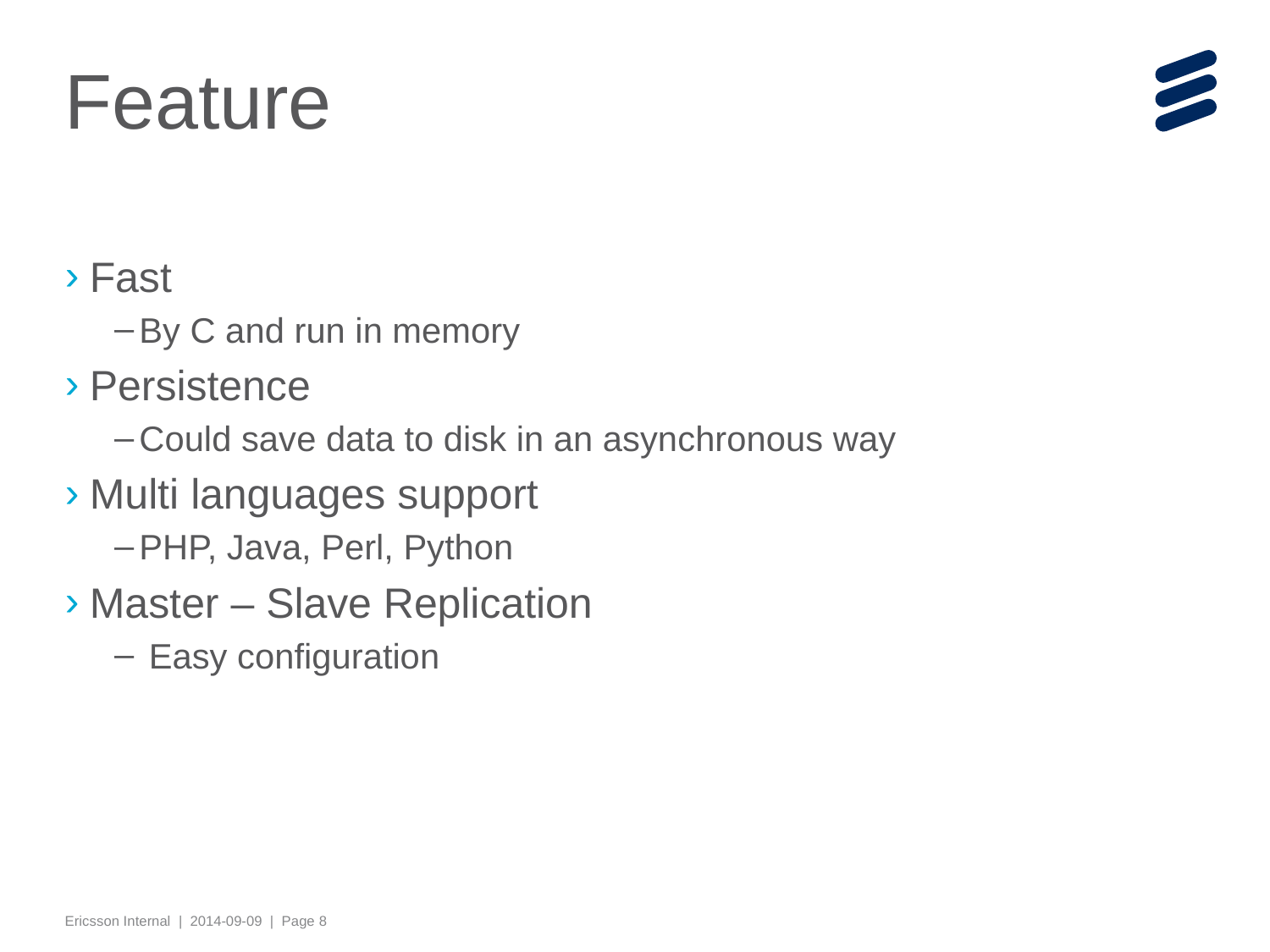

# Feature
Fast
By C and run in memory
Persistence
Could save data to disk in an asynchronous way
Multi languages support
PHP, Java, Perl, Python
Master – Slave Replication
 Easy configuration